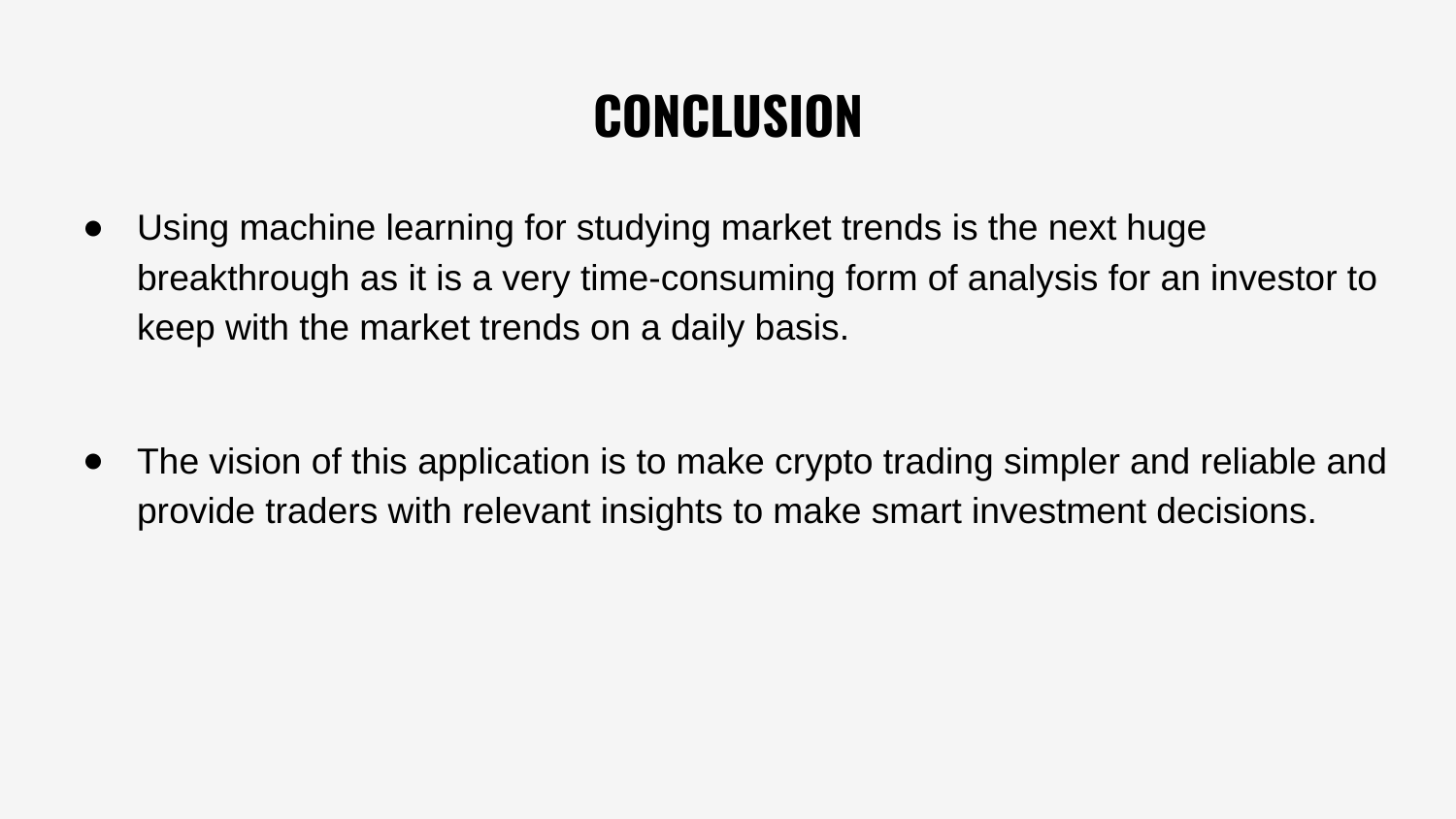

# CONCLUSION
Using machine learning for studying market trends is the next huge breakthrough as it is a very time-consuming form of analysis for an investor to keep with the market trends on a daily basis.

The vision of this application is to make crypto trading simpler and reliable and provide traders with relevant insights to make smart investment decisions.